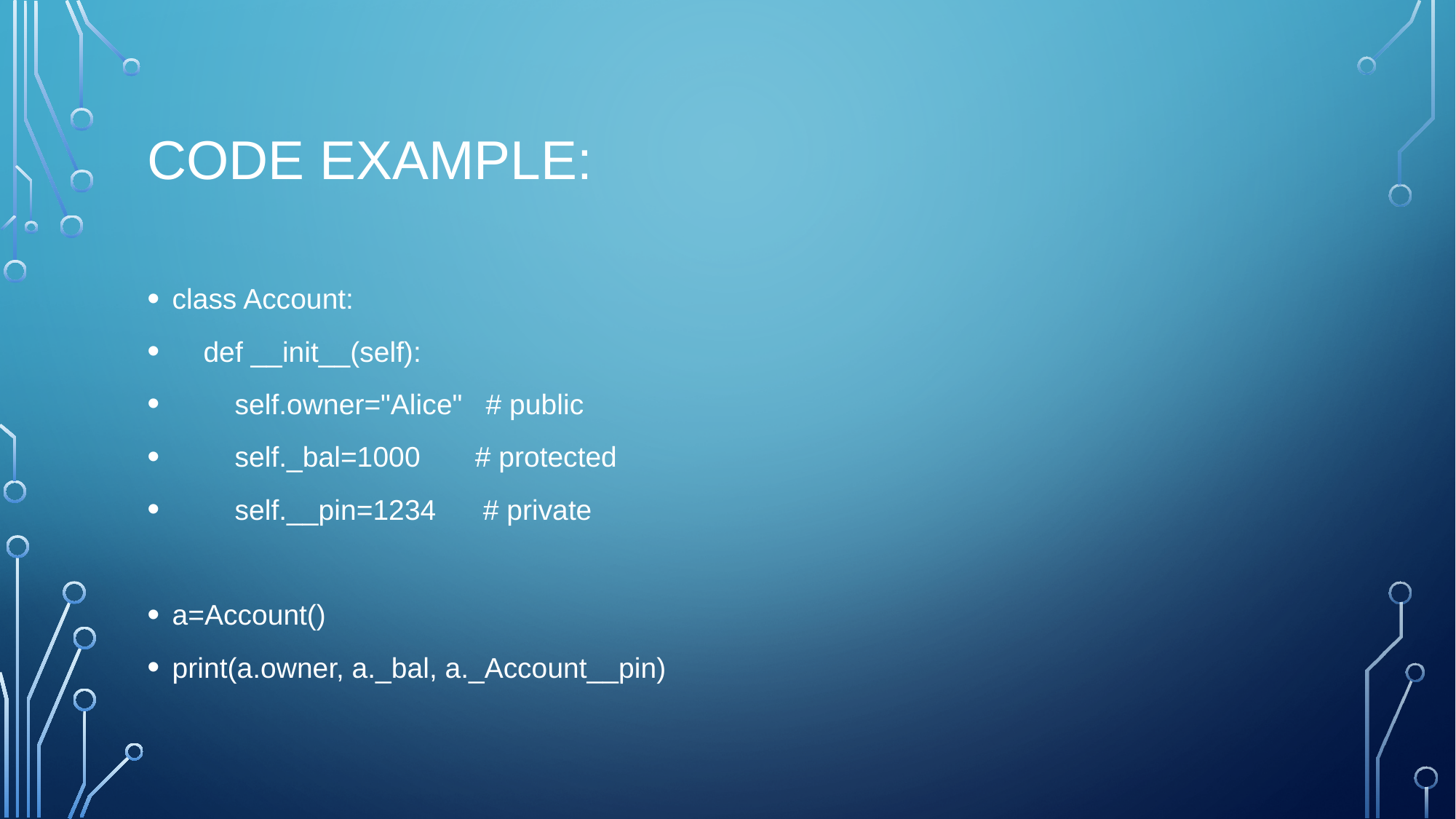

# Code Example:
class Account:
    def __init__(self):
        self.owner="Alice"   # public
        self._bal=1000       # protected
        self.__pin=1234      # private

a=Account()
print(a.owner, a._bal, a._Account__pin)